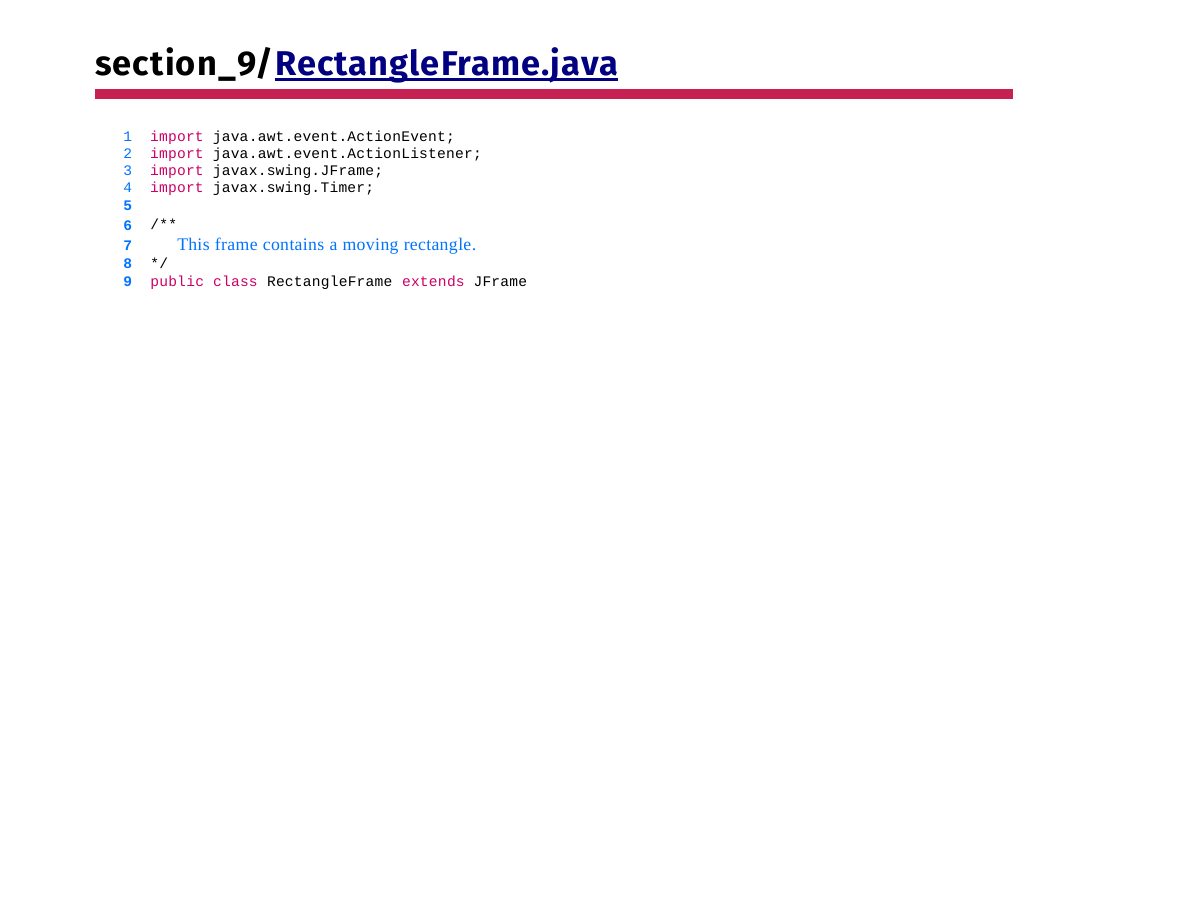

# section_9/RectangleFrame.java

import java.awt.event.ActionEvent;
import java.awt.event.ActionListener;
import javax.swing.JFrame;
import javax.swing.Timer;
5
6
7
8
9
/**
This frame contains a moving rectangle.
*/
public class RectangleFrame extends JFrame